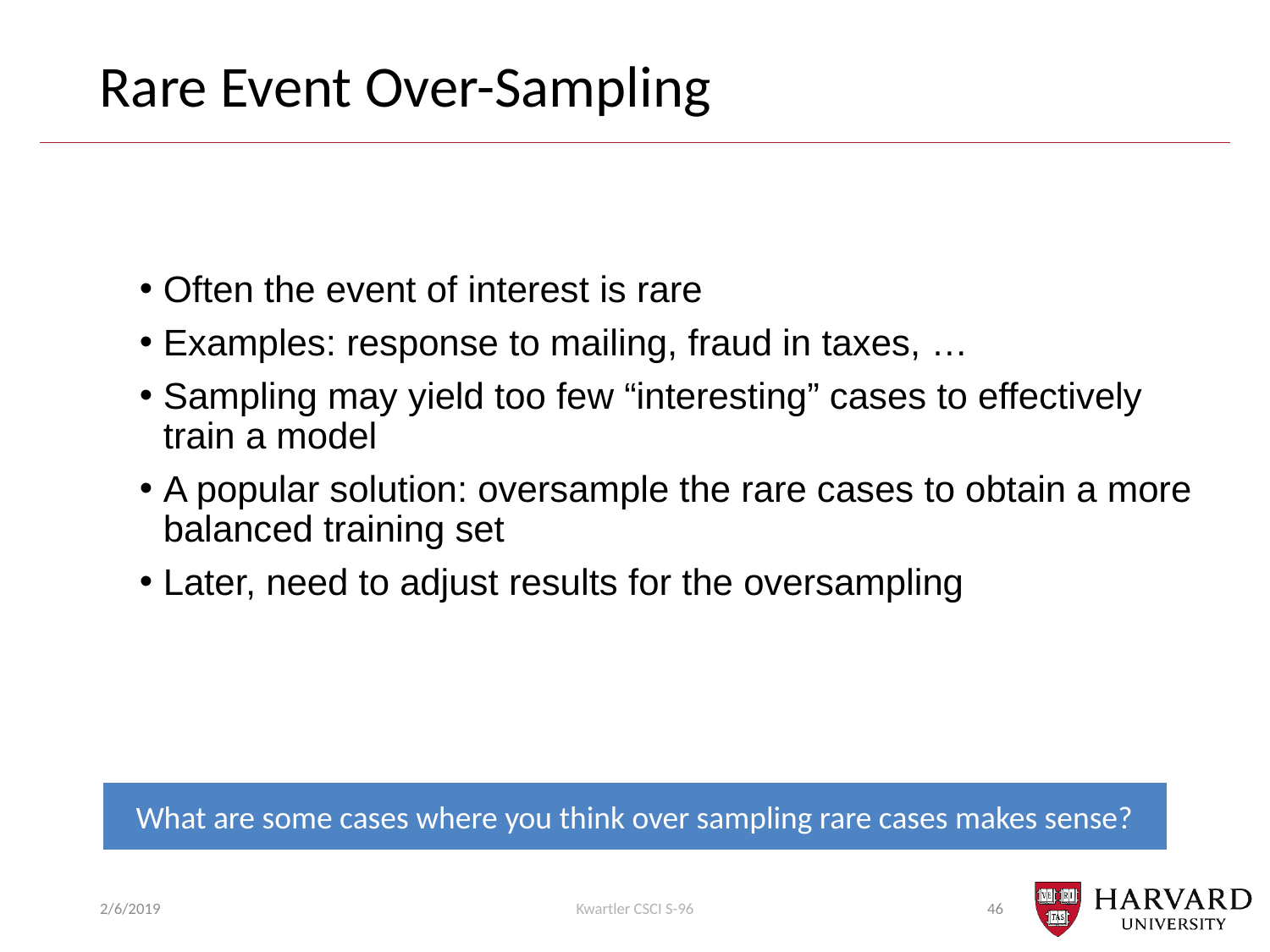

# Rare Event Over-Sampling
Often the event of interest is rare
Examples: response to mailing, fraud in taxes, …
Sampling may yield too few “interesting” cases to effectively train a model
A popular solution: oversample the rare cases to obtain a more balanced training set
Later, need to adjust results for the oversampling

What are some cases where you think over sampling rare cases makes sense?
2/6/2019
Kwartler CSCI S-96
46